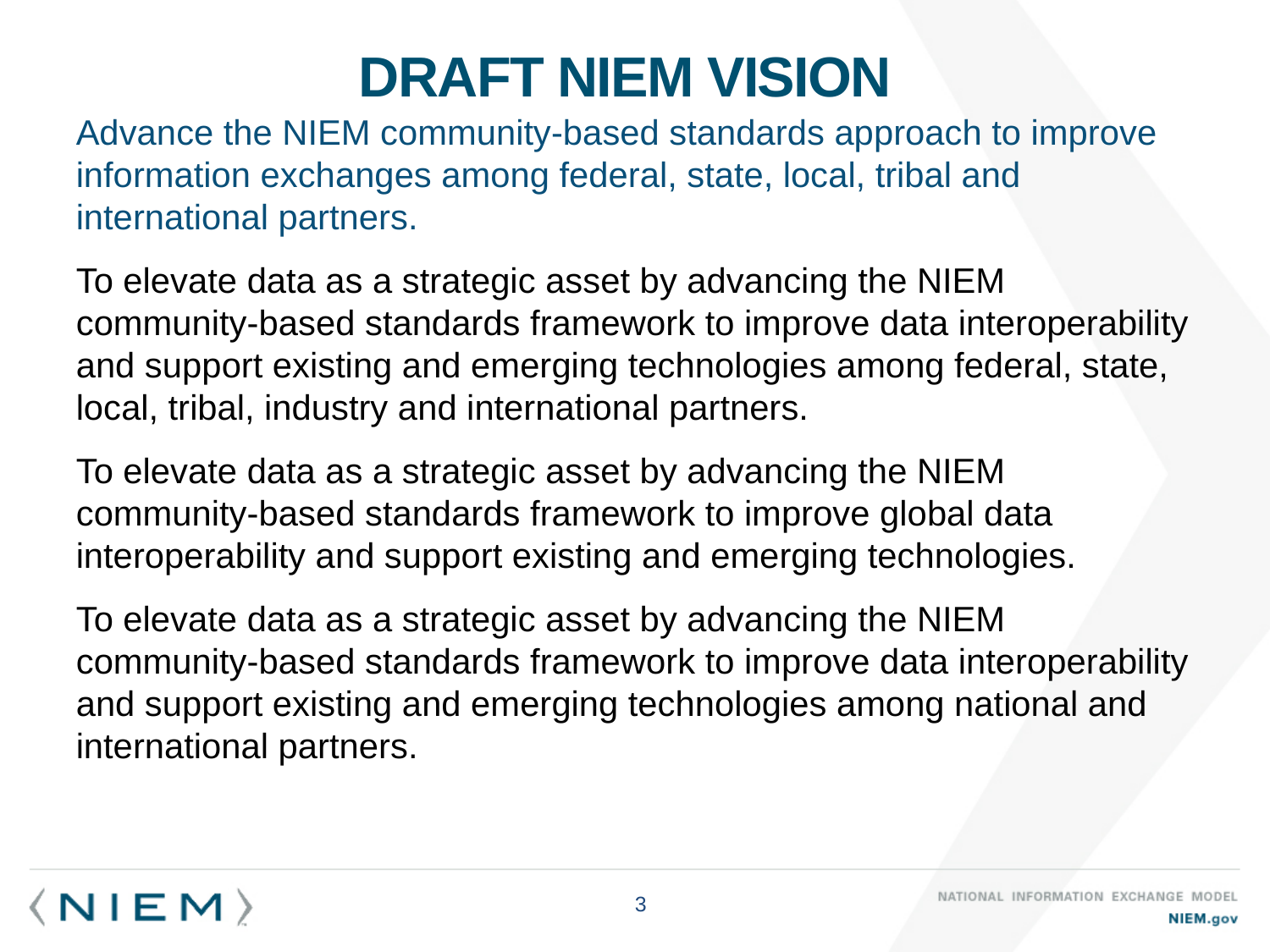

# DRAFT NIEM VISION
Advance the NIEM community-based standards approach to improve information exchanges among federal, state, local, tribal and international partners.
To elevate data as a strategic asset by advancing the NIEM community-based standards framework to improve data interoperability and support existing and emerging technologies among federal, state, local, tribal, industry and international partners.
To elevate data as a strategic asset by advancing the NIEM community-based standards framework to improve global data interoperability and support existing and emerging technologies.
To elevate data as a strategic asset by advancing the NIEM community-based standards framework to improve data interoperability and support existing and emerging technologies among national and international partners.

3